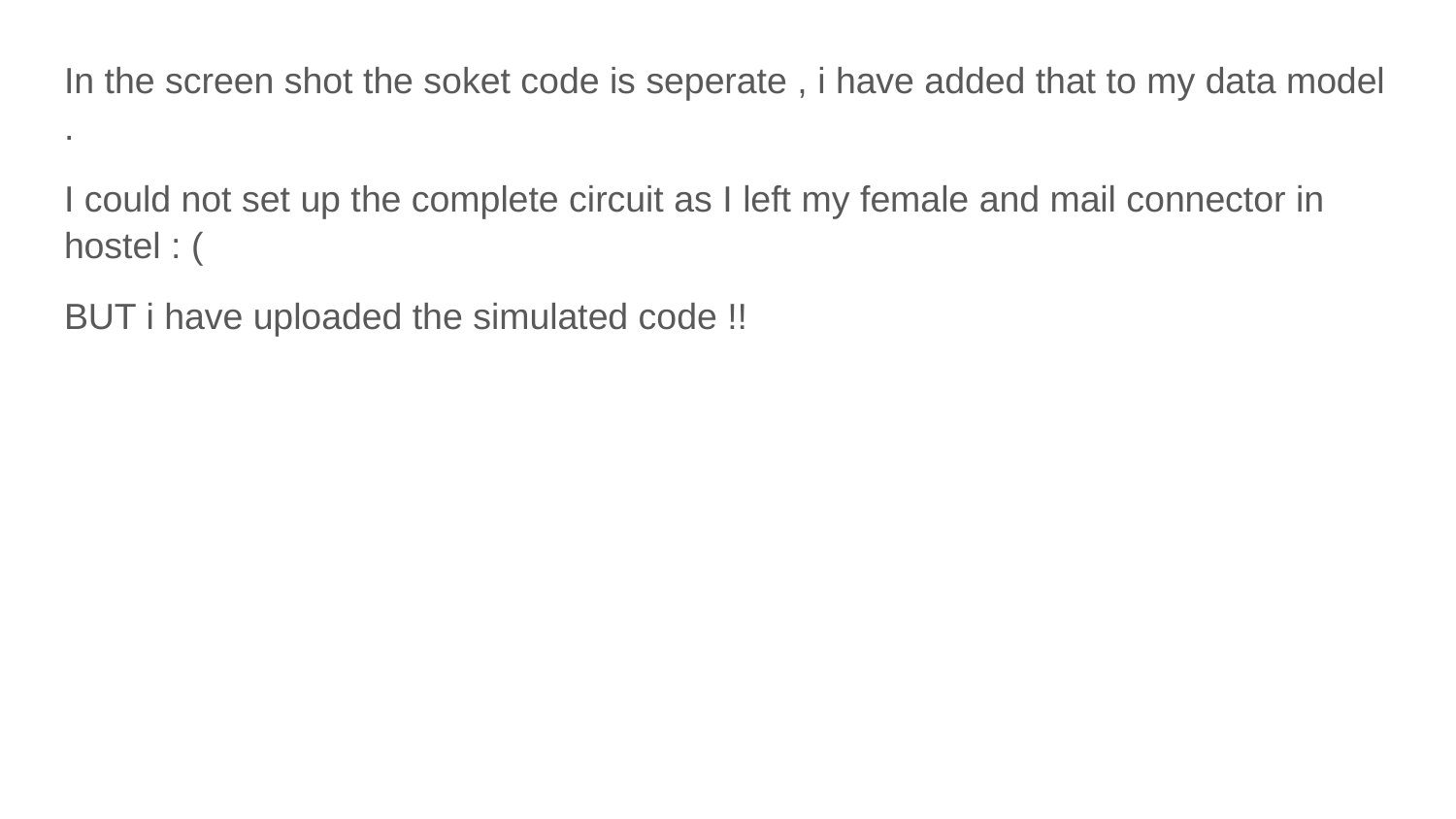

In the screen shot the soket code is seperate , i have added that to my data model .
I could not set up the complete circuit as I left my female and mail connector in hostel : (
BUT i have uploaded the simulated code !!